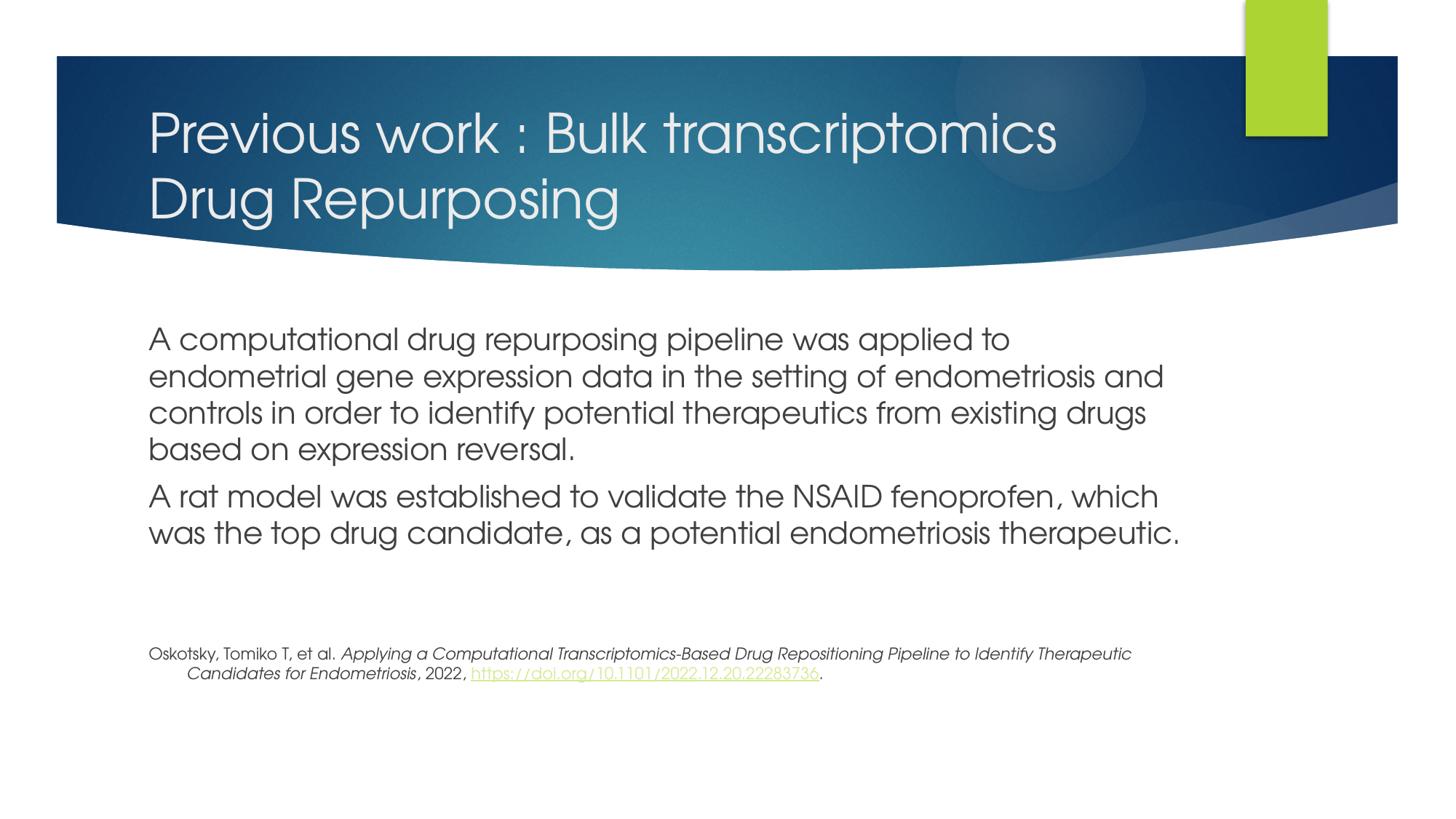

# Previous work : Bulk transcriptomics Drug Repurposing
A computational drug repurposing pipeline was applied to endometrial gene expression data in the setting of endometriosis and controls in order to identify potential therapeutics from existing drugs based on expression reversal.
A rat model was established to validate the NSAID fenoprofen, which was the top drug candidate, as a potential endometriosis therapeutic.

Oskotsky, Tomiko T, et al. Applying a Computational Transcriptomics-Based Drug Repositioning Pipeline to Identify Therapeutic Candidates for Endometriosis, 2022, https://doi.org/10.1101/2022.12.20.22283736.